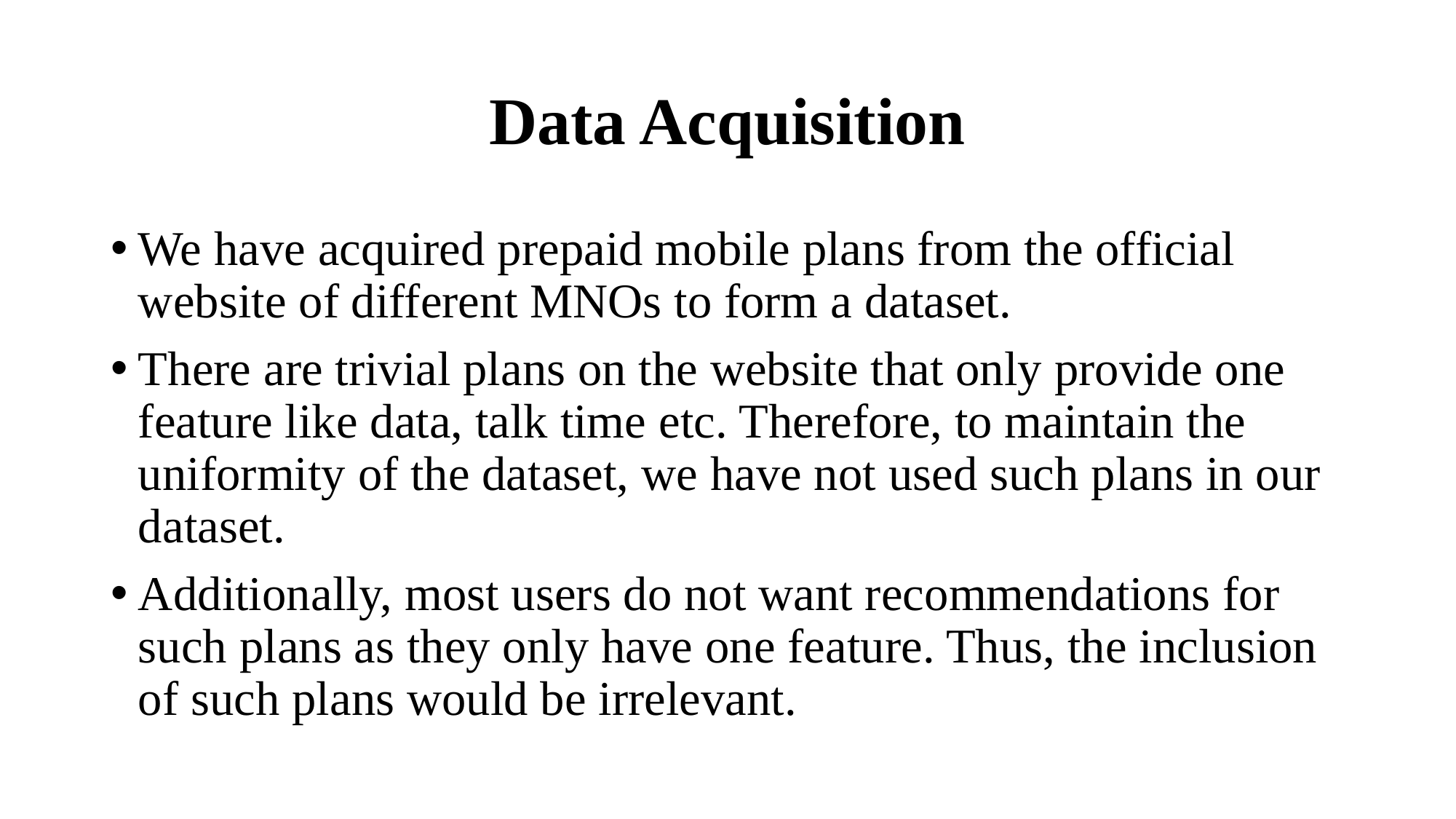

# Data Acquisition
We have acquired prepaid mobile plans from the official website of different MNOs to form a dataset.
There are trivial plans on the website that only provide one feature like data, talk time etc. Therefore, to maintain the uniformity of the dataset, we have not used such plans in our dataset.
Additionally, most users do not want recommendations for such plans as they only have one feature. Thus, the inclusion of such plans would be irrelevant.